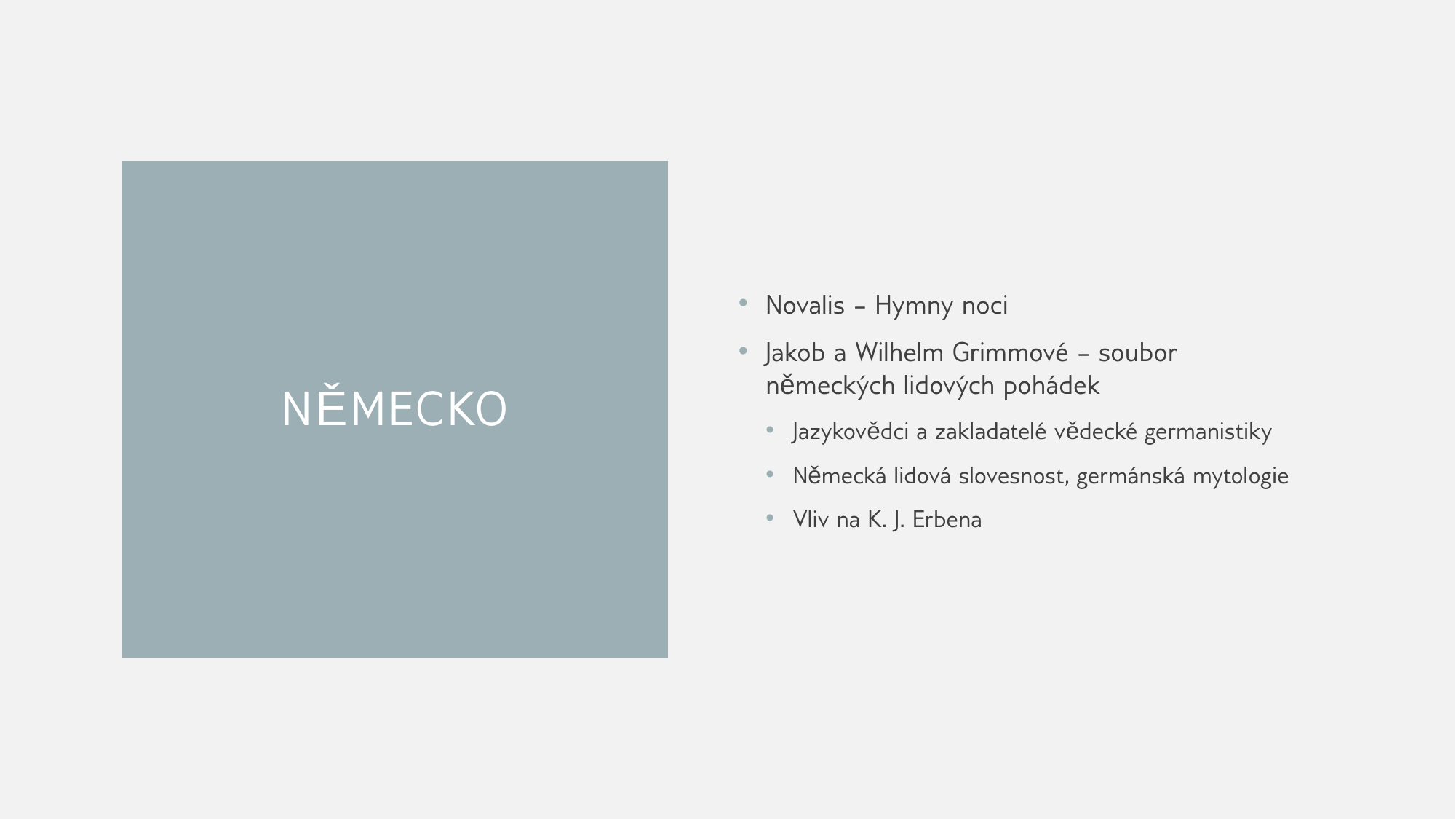

Novalis – Hymny noci
Jakob a Wilhelm Grimmové – soubor německých lidových pohádek
Jazykovědci a zakladatelé vědecké germanistiky
Německá lidová slovesnost, germánská mytologie
Vliv na K. J. Erbena
# Německo